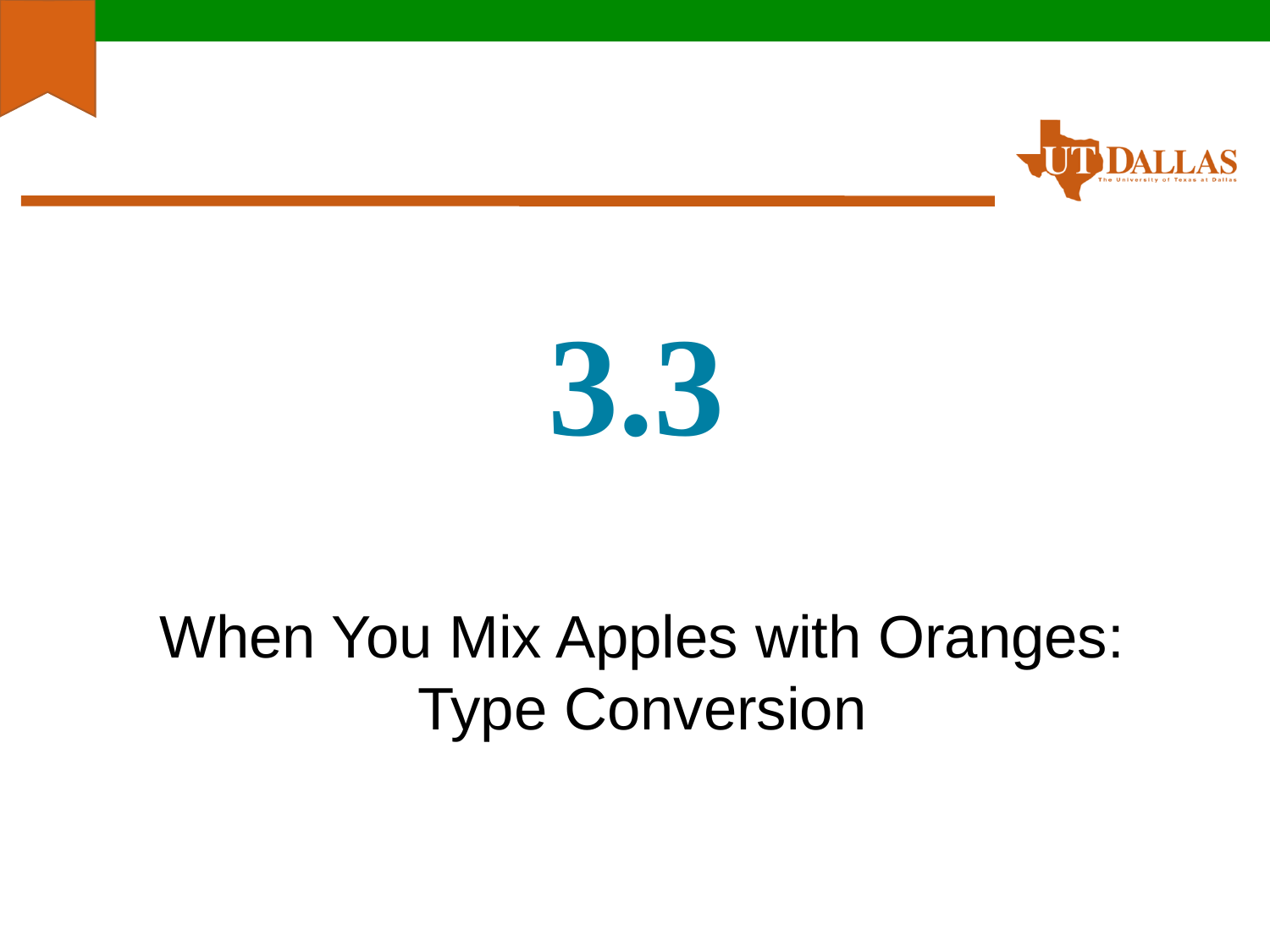

3.3
When You Mix Apples with Oranges: Type Conversion